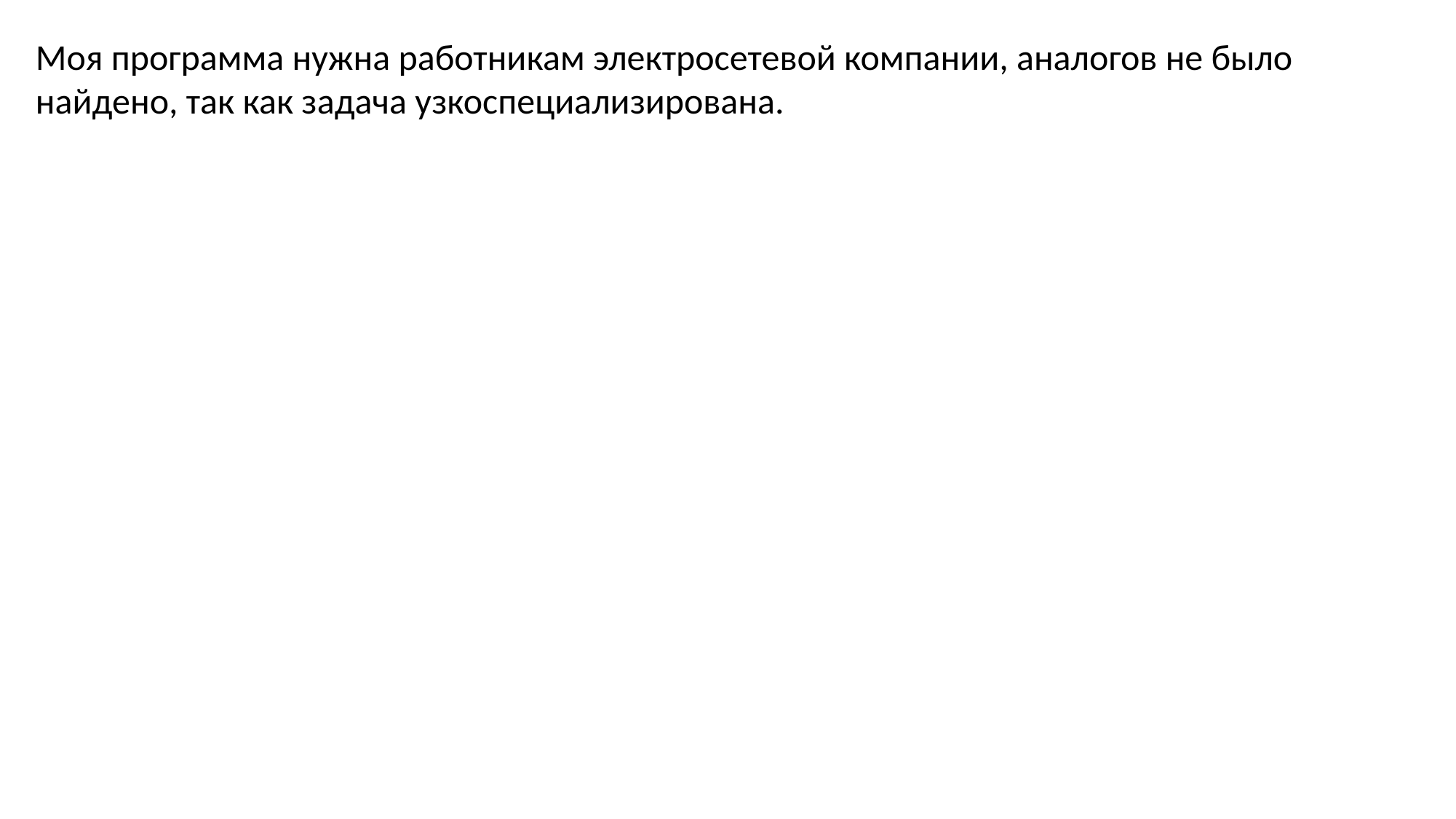

Моя программа нужна работникам электросетевой компании, аналогов не было найдено, так как задача узкоспециализирована.